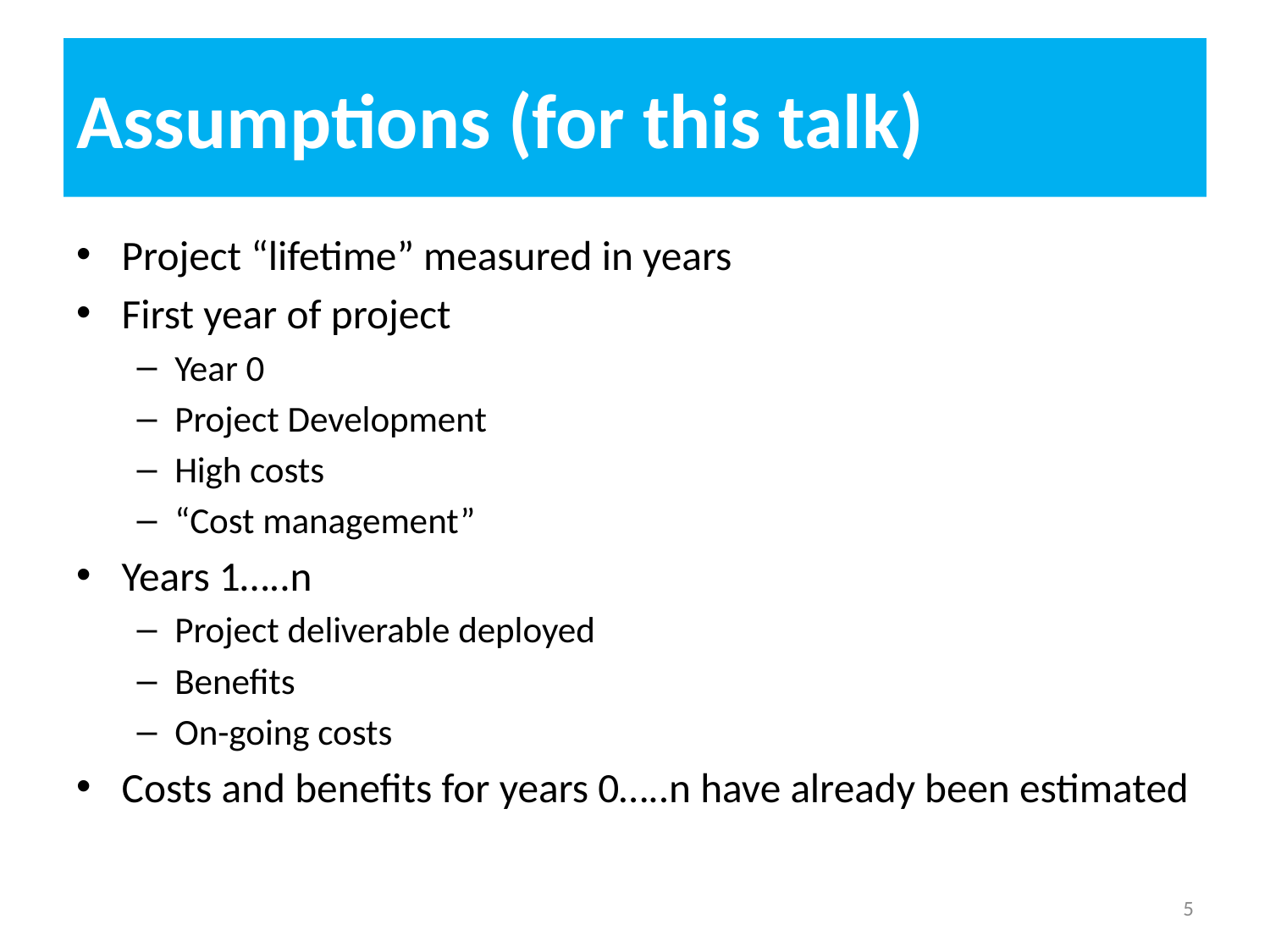

# Assumptions (for this talk)
Project “lifetime” measured in years
First year of project
Year 0
Project Development
High costs
“Cost management”
Years 1…..n
Project deliverable deployed
Benefits
On-going costs
Costs and benefits for years 0…..n have already been estimated
5